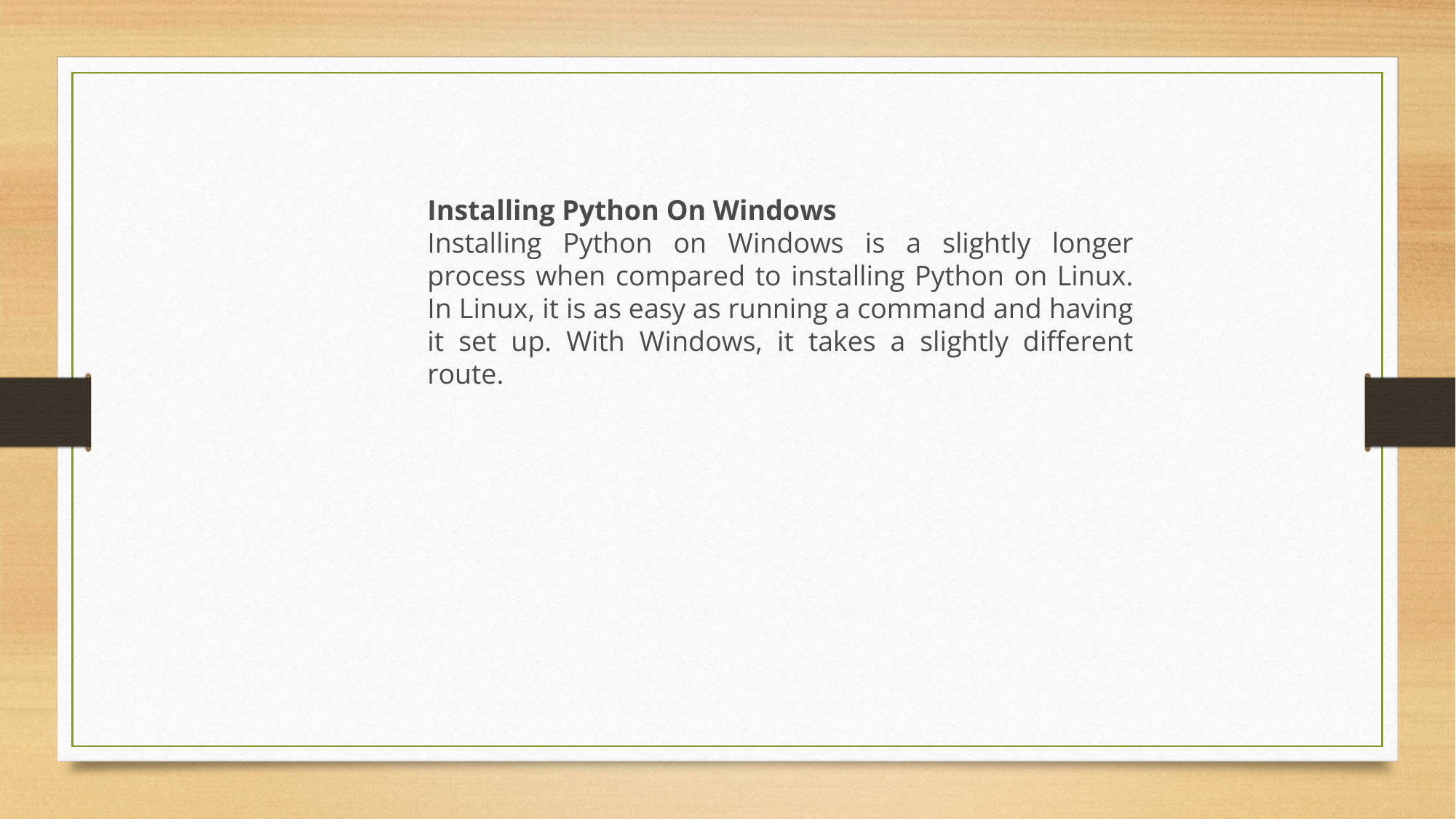

Installing Python On Windows
Installing Python on Windows is a slightly longer process when compared to installing Python on Linux. In Linux, it is as easy as running a command and having it set up. With Windows, it takes a slightly different route.